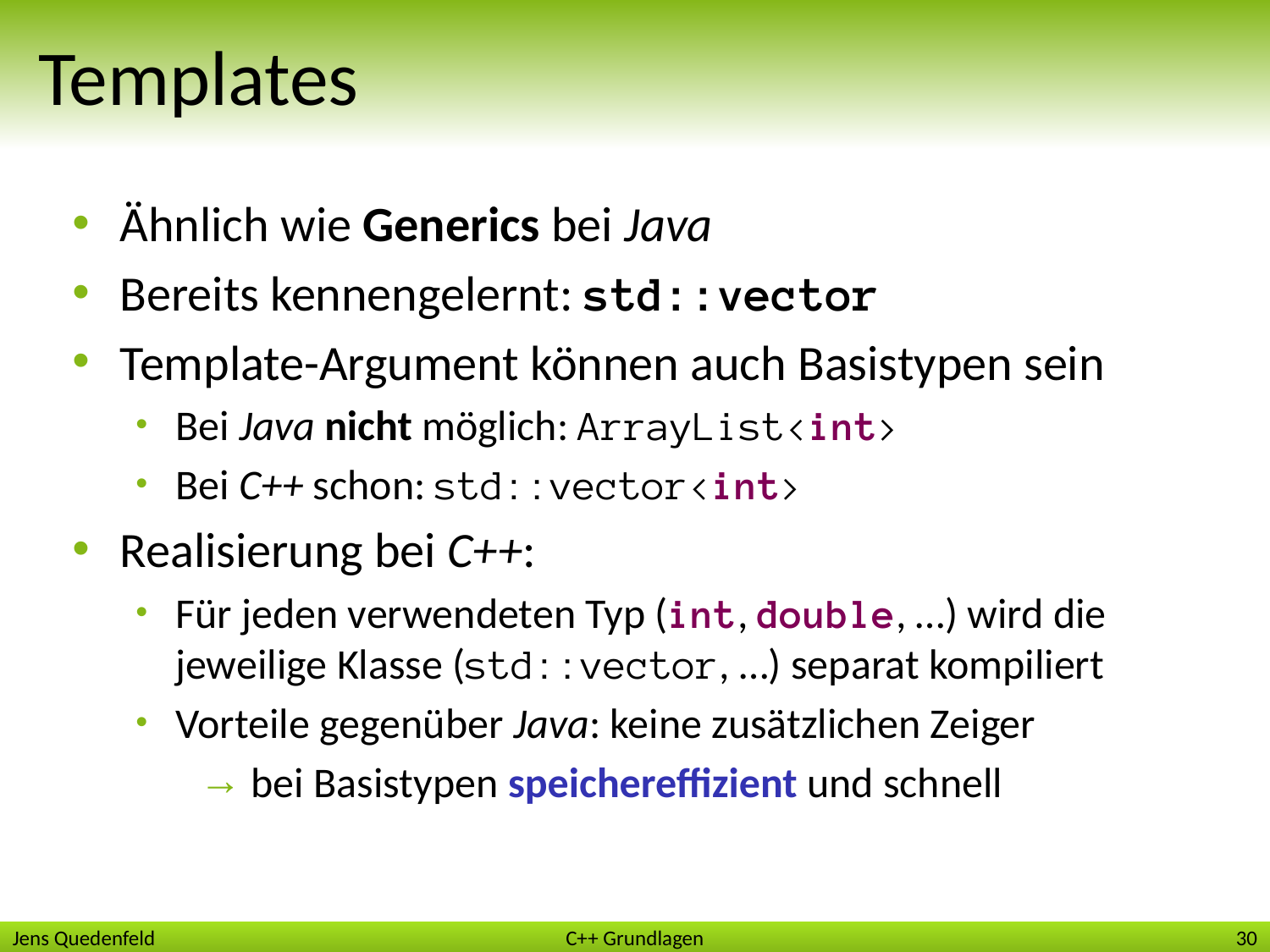

# Templates
Ähnlich wie Generics bei Java
Bereits kennengelernt: std::vector
Template-Argument können auch Basistypen sein
Bei Java nicht möglich: ArrayList<int>
Bei C++ schon: std::vector<int>
Realisierung bei C++:
Für jeden verwendeten Typ (int, double, …) wird die jeweilige Klasse (std::vector, …) separat kompiliert
Vorteile gegenüber Java: keine zusätzlichen Zeiger
 bei Basistypen speichereffizient und schnell